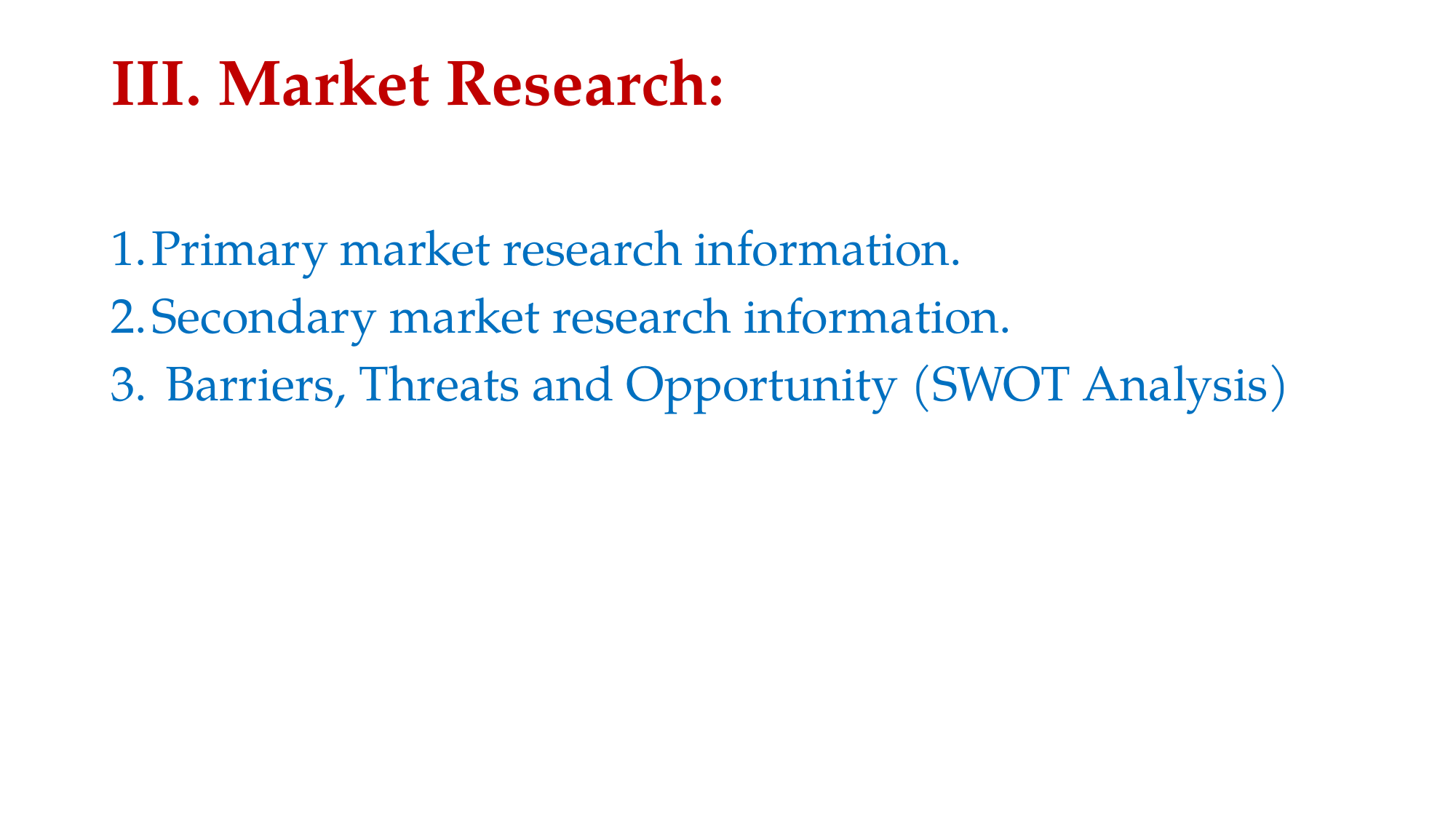

# III. Market Research:
Primary market research information.
Secondary market research information.
Barriers, Threats and Opportunity (SWOT Analysis)